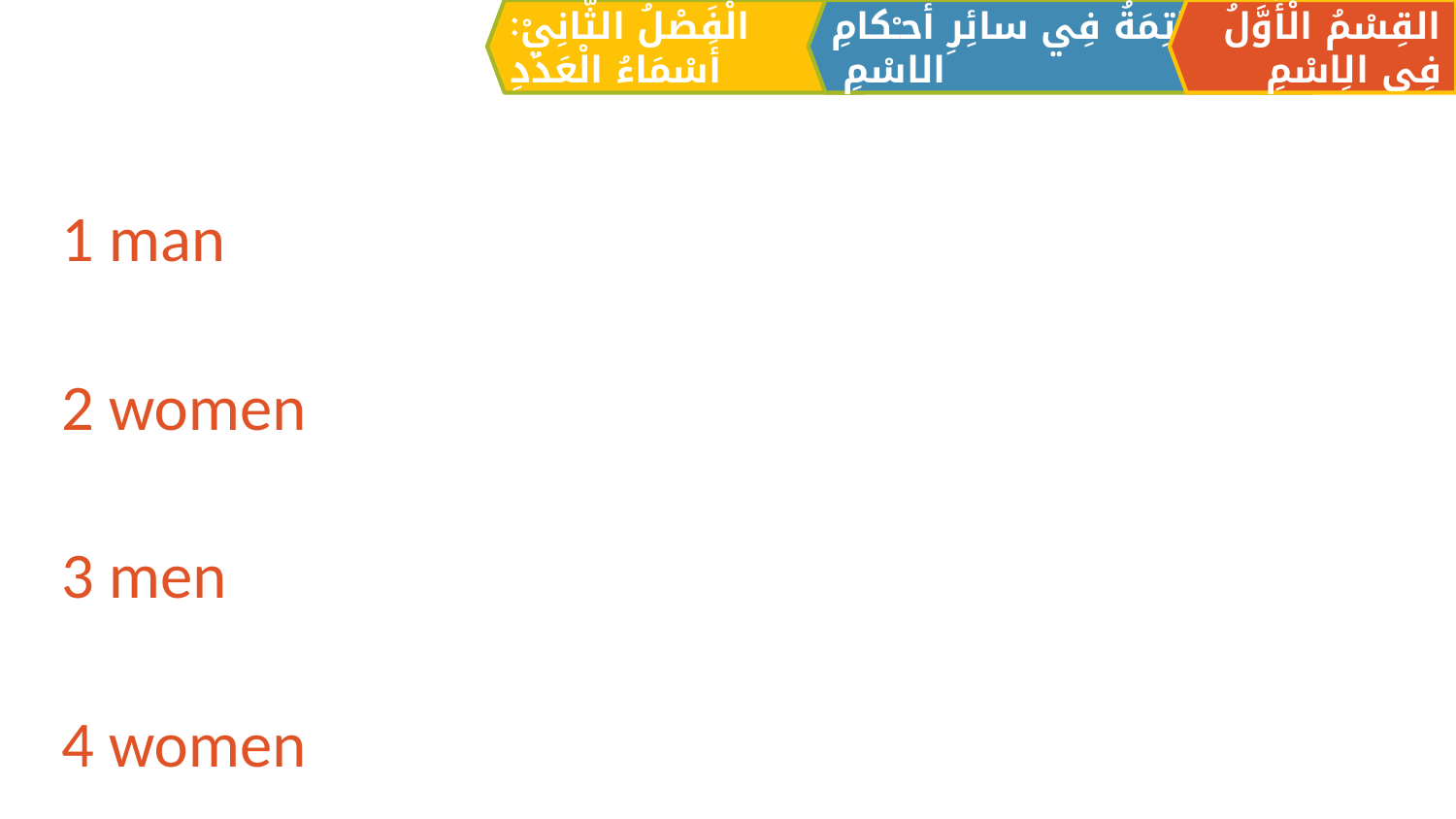

الْفَصْلُ الثَّانِيْ: أَسْمَاءُ الْعَدَدِ
القِسْمُ الْأَوَّلُ فِي الِاسْمِ
الْخَاتِمَةُ فِي سائِرِ أحـْكامِ الاسْمِ
1 man
2 women
3 men
4 women